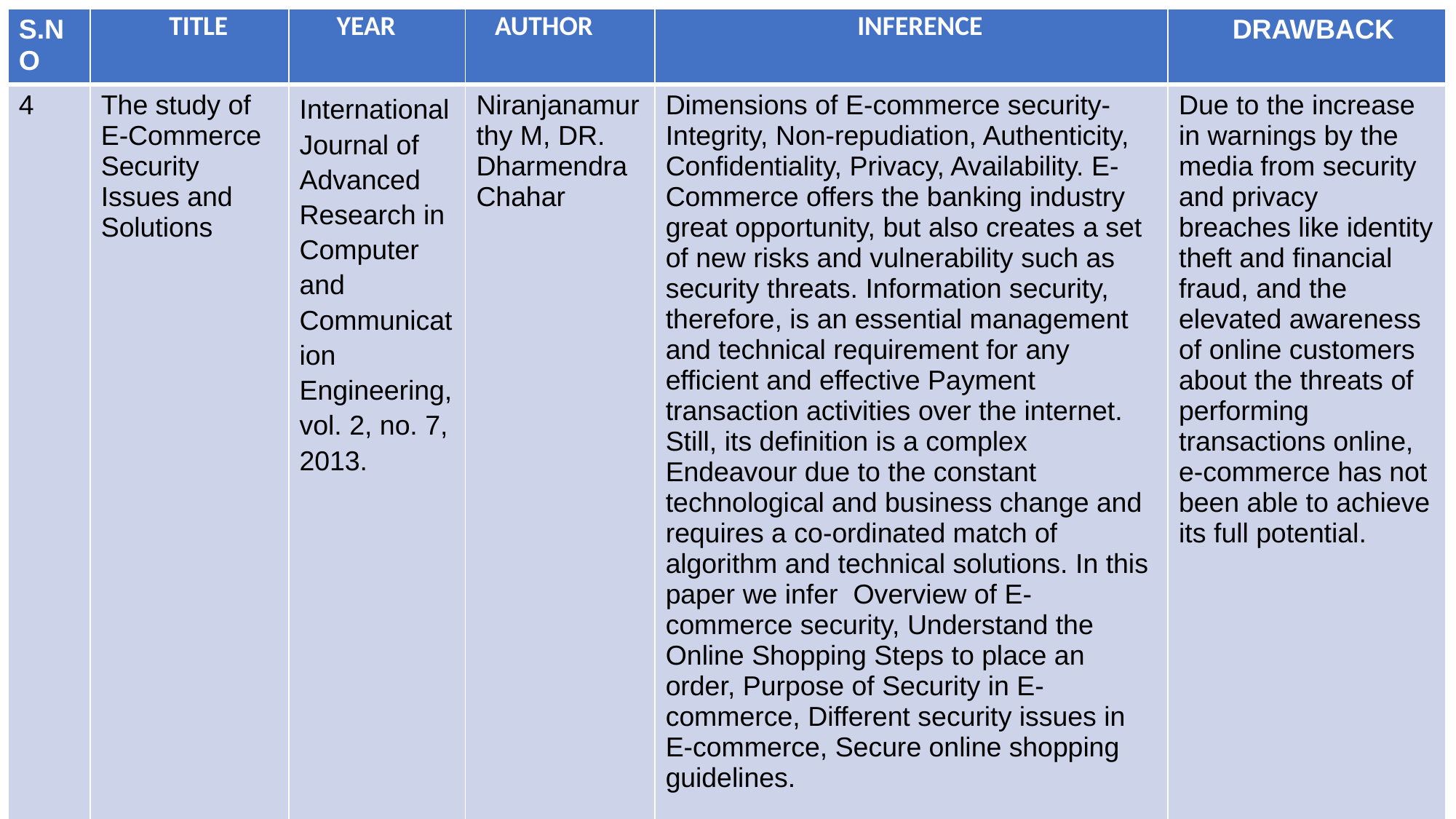

| S.NO | TITLE | YEAR | AUTHOR | INFERENCE | DRAWBACK |
| --- | --- | --- | --- | --- | --- |
| 4 | The study of E-Commerce Security Issues and Solutions | International Journal of Advanced Research in Computer and Communication Engineering, vol. 2, no. 7, 2013. | Niranjanamurthy M, DR. Dharmendra Chahar | Dimensions of E-commerce security-Integrity, Non-repudiation, Authenticity, Confidentiality, Privacy, Availability. E-Commerce offers the banking industry great opportunity, but also creates a set of new risks and vulnerability such as security threats. Information security, therefore, is an essential management and technical requirement for any efficient and effective Payment transaction activities over the internet. Still, its definition is a complex Endeavour due to the constant technological and business change and requires a co-ordinated match of algorithm and technical solutions. In this paper we infer Overview of E-commerce security, Understand the Online Shopping Steps to place an order, Purpose of Security in E-commerce, Different security issues in E-commerce, Secure online shopping guidelines. | Due to the increase in warnings by the media from security and privacy breaches like identity theft and financial fraud, and the elevated awareness of online customers about the threats of performing transactions online, e-commerce has not been able to achieve its full potential. |